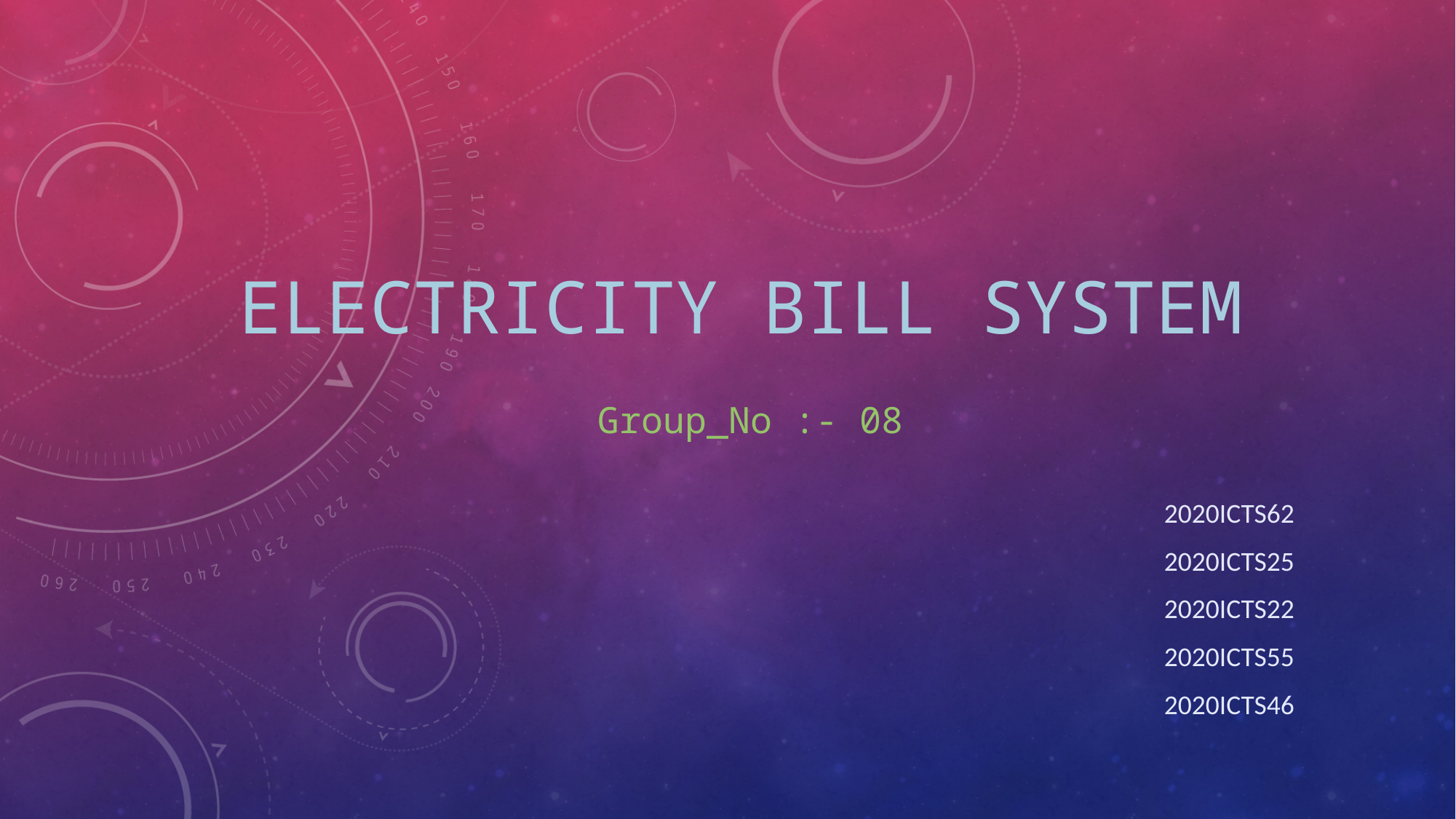

# Electricity bill system
Group_No :- 08

2020icts62
2020icts25
2020icts22
2020icts55
2020icts46